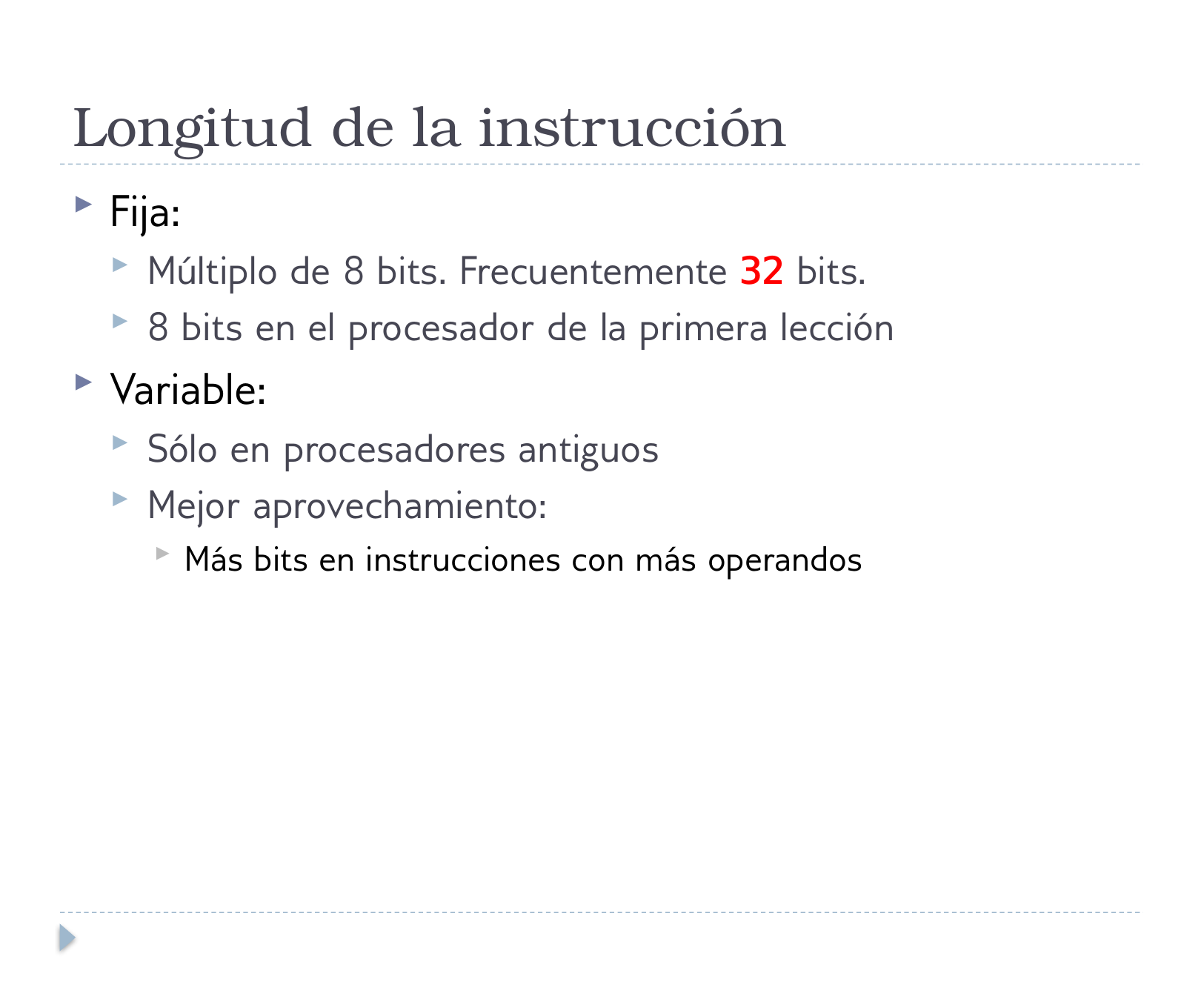

# Longitud de la instrucción
Fija:
Múltiplo de 8 bits. Frecuentemente 32 bits.
8 bits en el procesador de la primera lección
Variable:
Sólo en procesadores antiguos
Mejor aprovechamiento:
Más bits en instrucciones con más operandos